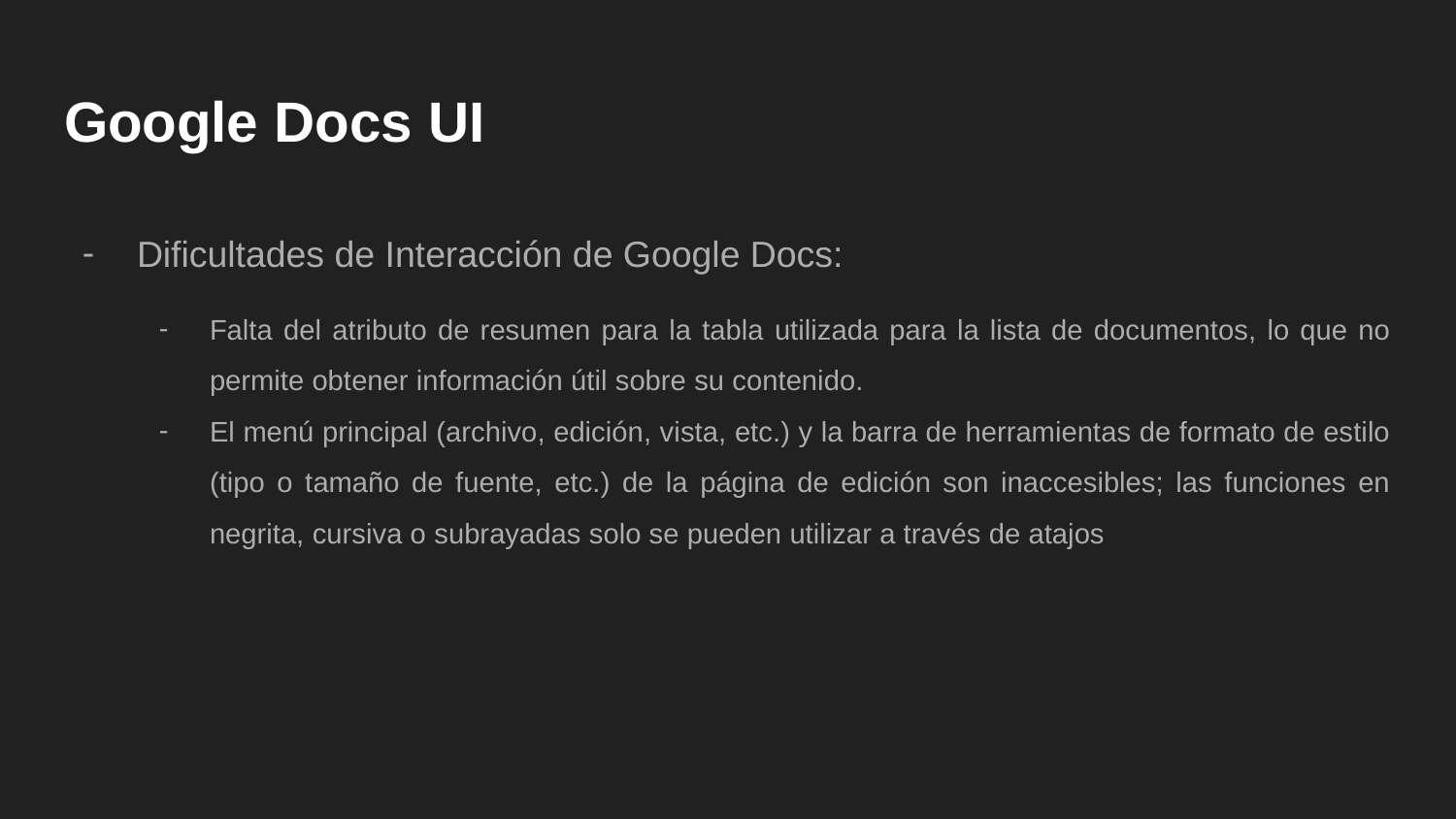

# Google Docs UI
Dificultades de Interacción de Google Docs:
Falta del atributo de resumen para la tabla utilizada para la lista de documentos, lo que no permite obtener información útil sobre su contenido.
El menú principal (archivo, edición, vista, etc.) y la barra de herramientas de formato de estilo (tipo o tamaño de fuente, etc.) de la página de edición son inaccesibles; las funciones en negrita, cursiva o subrayadas solo se pueden utilizar a través de atajos